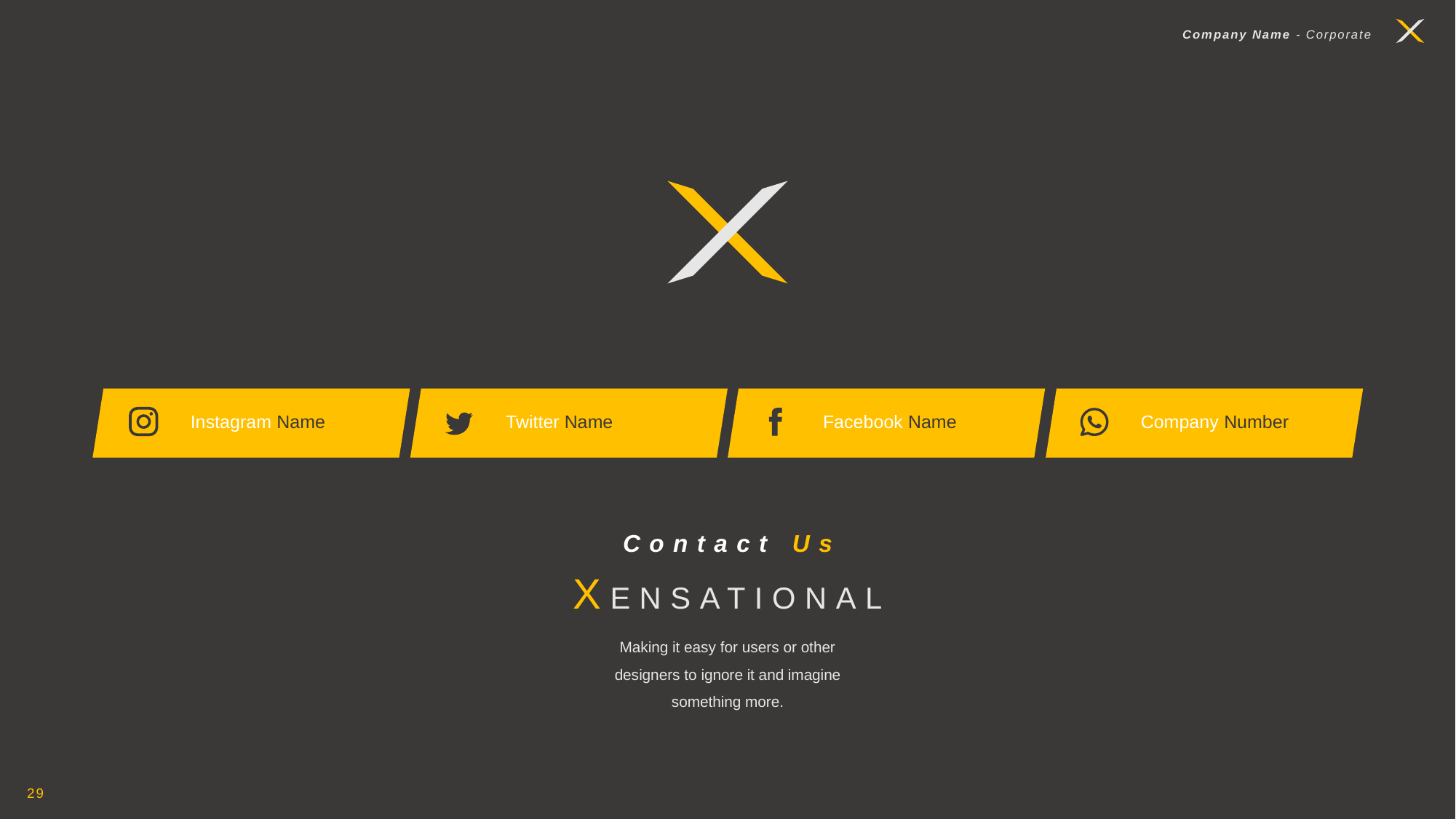

Company Name - Corporate

Instagram Name
Company Number
Facebook Name
Twitter Name

Contact Us
XENSATIONAL
Making it easy for users or other designers to ignore it and imagine something more.
29